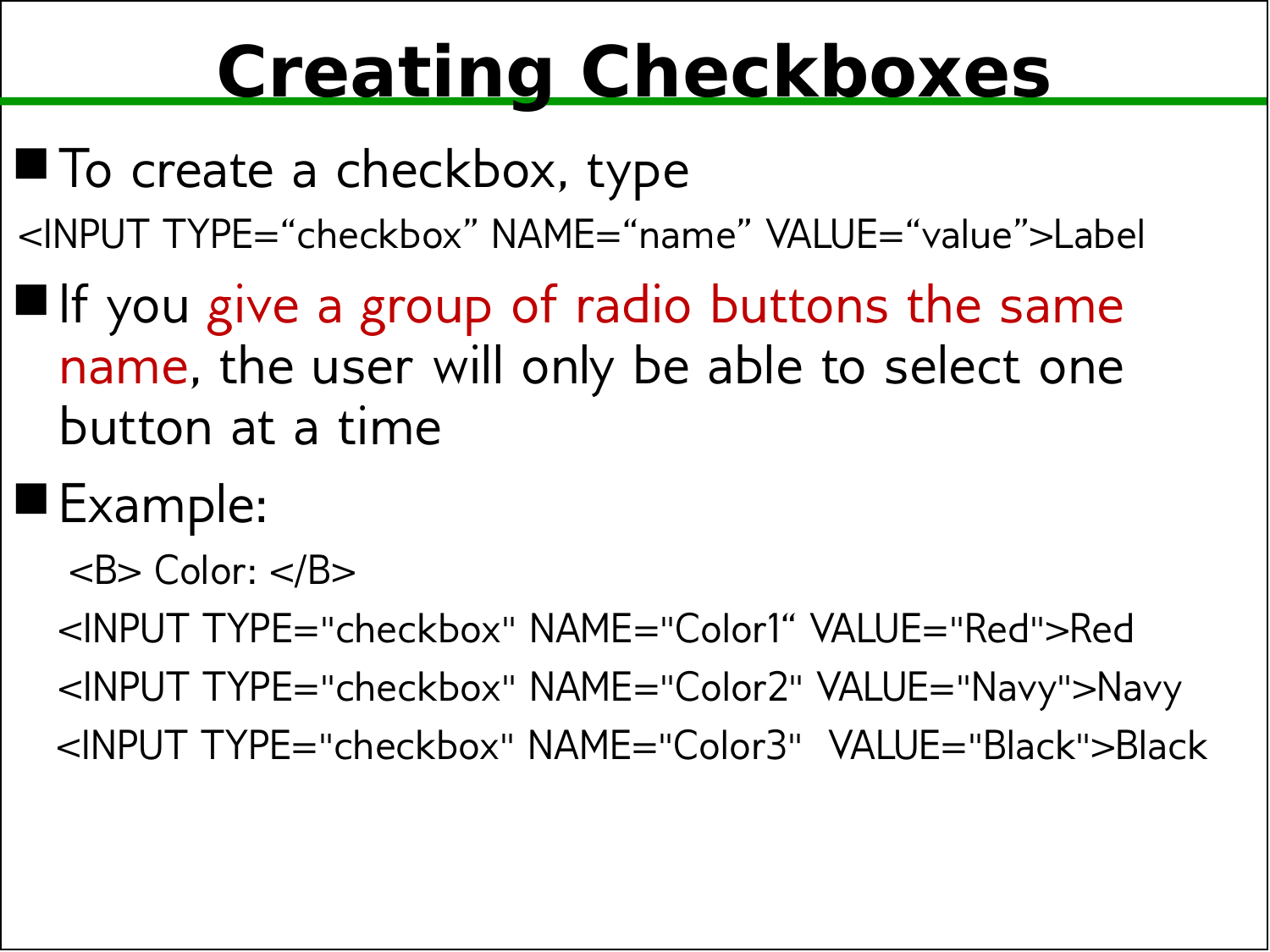

# Creating Checkboxes
To create a checkbox, type
<INPUT TYPE=“checkbox” NAME=“name” VALUE=“value”>Label
If you give a group of radio buttons the same name, the user will only be able to select one button at a time
Example:
 <B> Color: </B>
	<INPUT TYPE="checkbox" NAME="Color1“ VALUE="Red">Red
	<INPUT TYPE="checkbox" NAME="Color2" VALUE="Navy">Navy
   <INPUT TYPE="checkbox" NAME="Color3"  VALUE="Black">Black